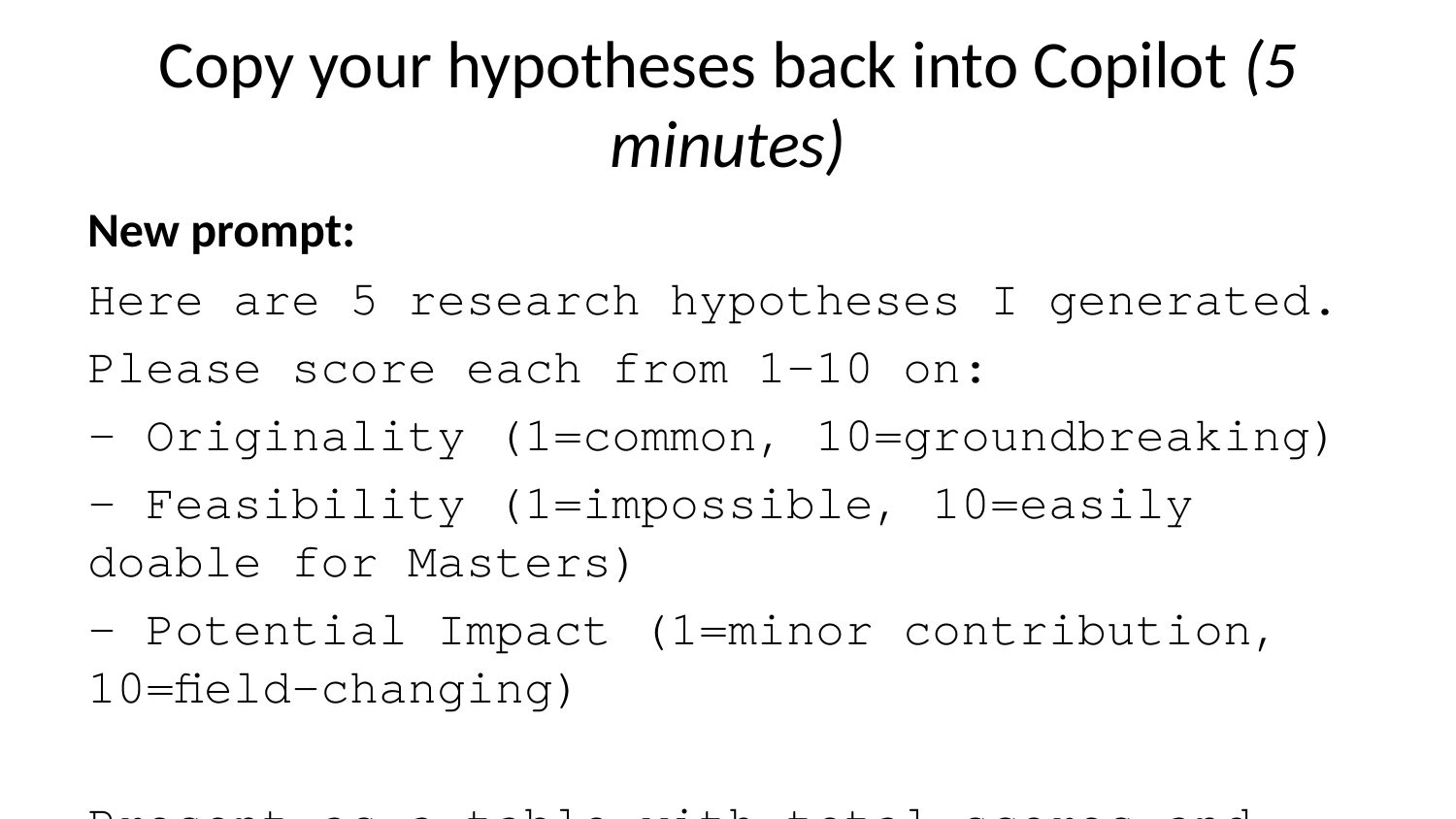

# Copy your hypotheses back into Copilot (5 minutes)
New prompt:
Here are 5 research hypotheses I generated.
Please score each from 1-10 on:
- Originality (1=common, 10=groundbreaking)
- Feasibility (1=impossible, 10=easily doable for Masters)
- Potential Impact (1=minor contribution, 10=field-changing)

Present as a table with total scores and recommend the top 3.
Explain your reasoning for the scores.

[PASTE YOUR 5 HYPOTHESES HERE]
. . .
Take 3 minutes to run this, then we’ll discuss results
. . .
Question: Which hypothesis scored highest? Do you agree with the AI’s reasoning?